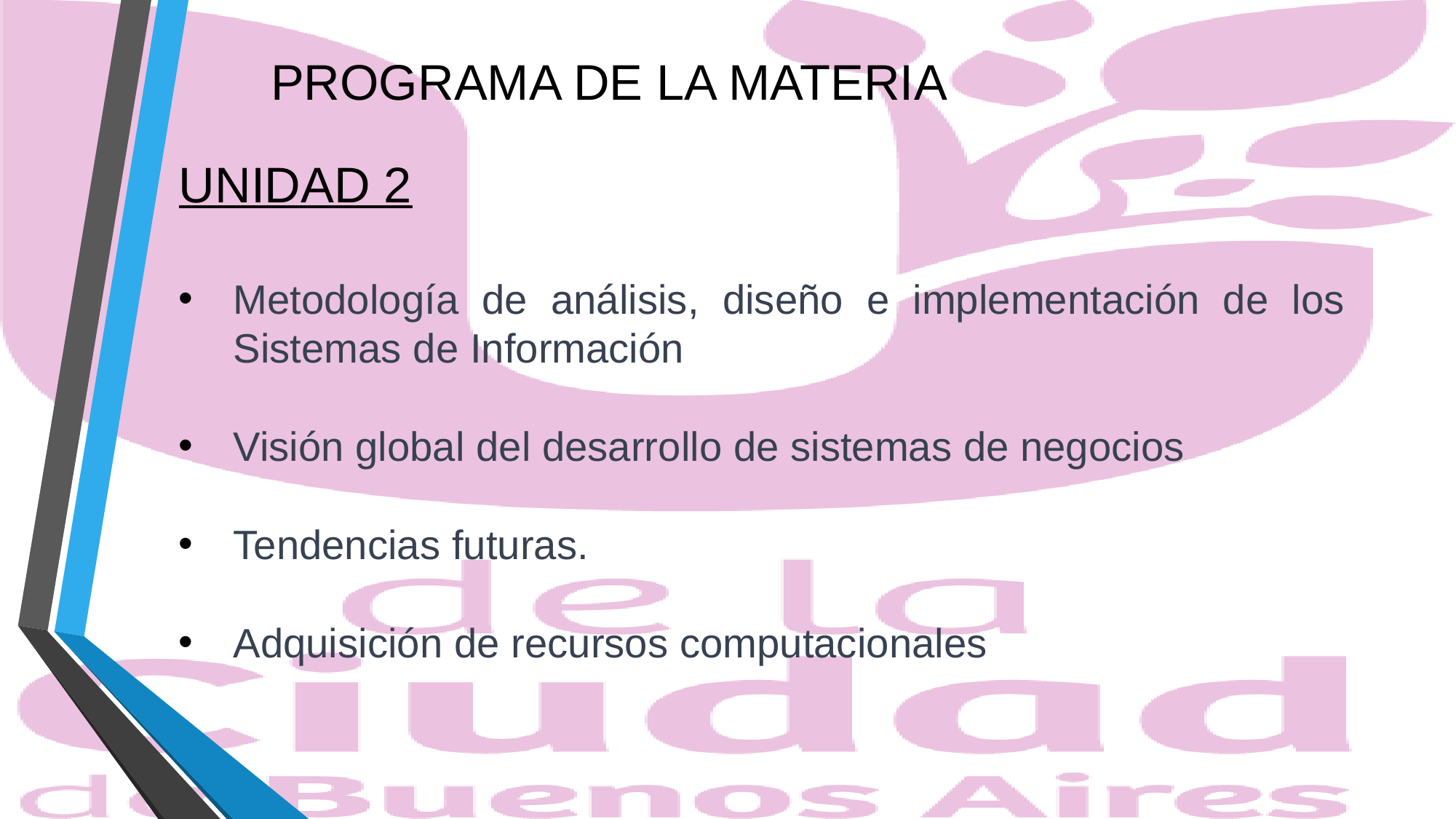

PROGRAMA DE LA MATERIA
UNIDAD 2

Metodología de análisis, diseño e implementación de los Sistemas de Información

Visión global del desarrollo de sistemas de negocios

Tendencias futuras.

Adquisición de recursos computacionales